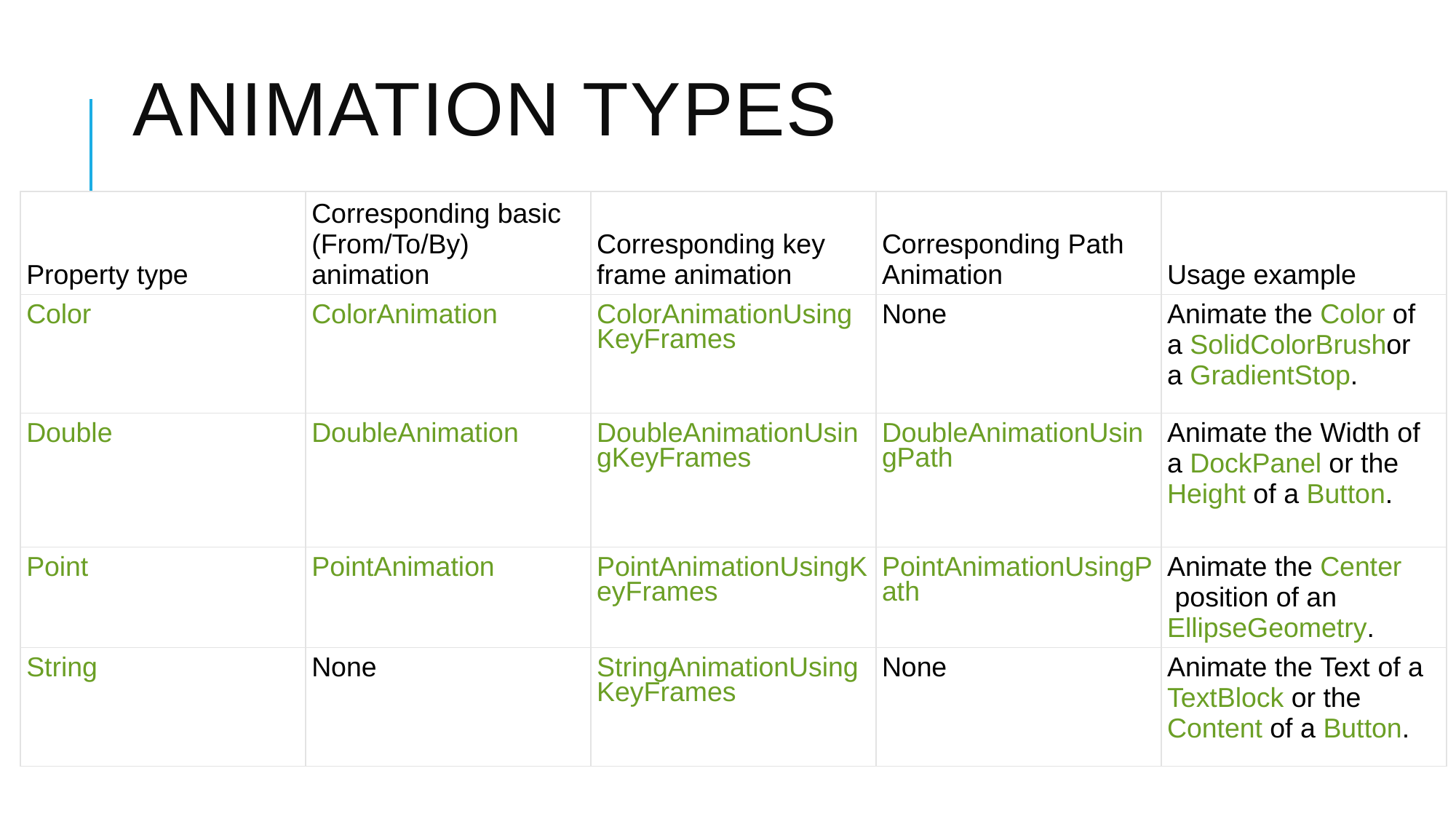

# Animation Types
| Property type | Corresponding basic (From/To/By) animation | Corresponding key frame animation | Corresponding Path Animation | Usage example |
| --- | --- | --- | --- | --- |
| Color | ColorAnimation | ColorAnimationUsingKeyFrames | None | Animate the Color of a SolidColorBrushor a GradientStop. |
| Double | DoubleAnimation | DoubleAnimationUsingKeyFrames | DoubleAnimationUsingPath | Animate the Width of a DockPanel or the Height of a Button. |
| Point | PointAnimation | PointAnimationUsingKeyFrames | PointAnimationUsingPath | Animate the Center position of an EllipseGeometry. |
| String | None | StringAnimationUsingKeyFrames | None | Animate the Text of a TextBlock or the Content of a Button. |